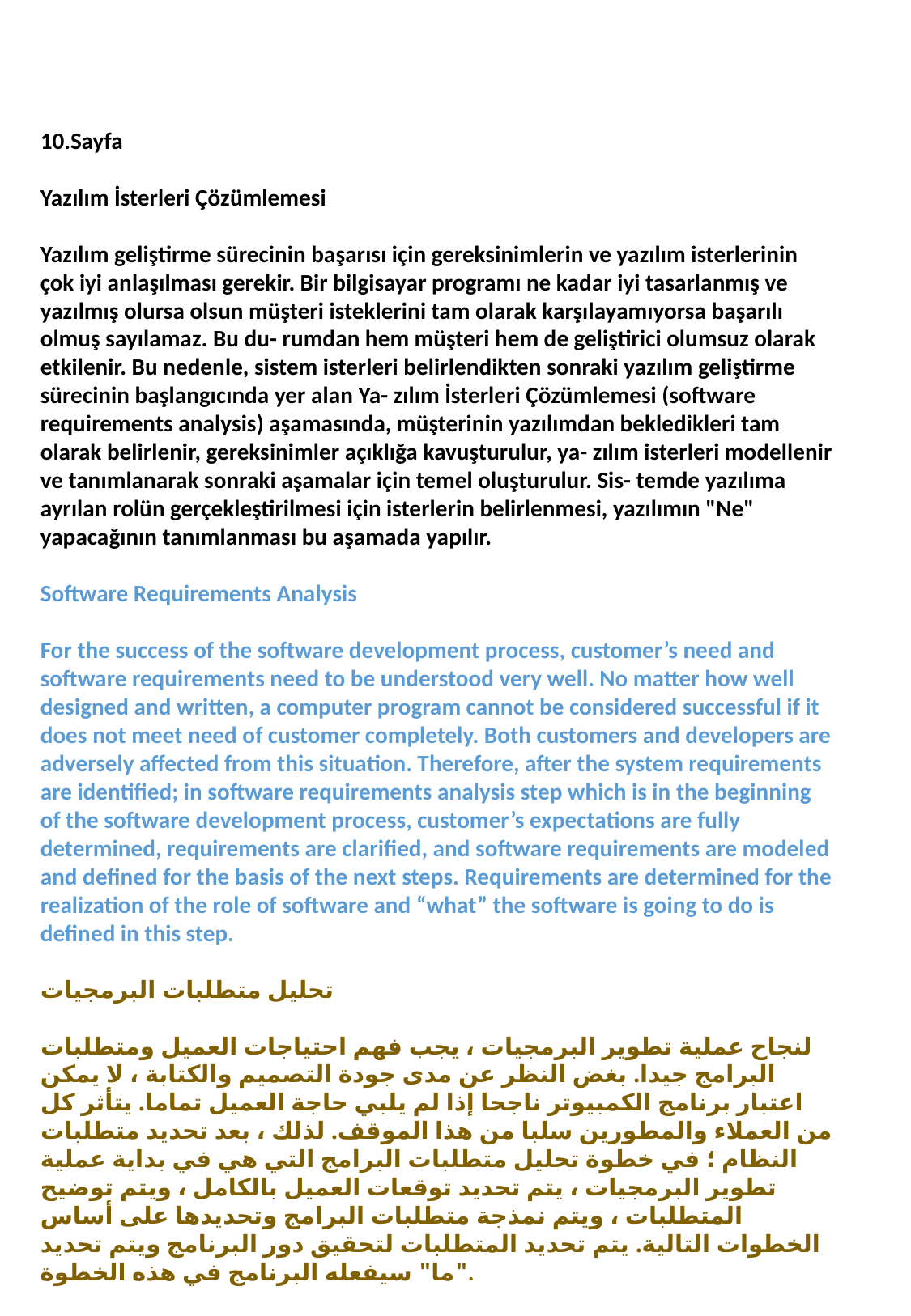

10.Sayfa

Yazılım İsterleri Çözümlemesi

Yazılım geliştirme sürecinin başarısı için gereksinimlerin ve yazılım isterlerinin çok iyi anlaşılması gerekir. Bir bilgisayar programı ne kadar iyi tasarlanmış ve yazılmış olursa olsun müşteri isteklerini tam olarak karşılayamıyorsa başarılı olmuş sayılamaz. Bu du- rumdan hem müşteri hem de geliştirici olumsuz olarak etkilenir. Bu nedenle, sistem isterleri belirlendikten sonraki yazılım geliştirme sürecinin başlangıcında yer alan Ya- zılım İsterleri Çözümlemesi (software requirements analysis) aşamasında, müşterinin yazılımdan bekledikleri tam olarak belirlenir, gereksinimler açıklığa kavuşturulur, ya- zılım isterleri modellenir ve tanımlanarak sonraki aşamalar için temel oluşturulur. Sis- temde yazılıma ayrılan rolün gerçekleştirilmesi için isterlerin belirlenmesi, yazılımın "Ne" yapacağının tanımlanması bu aşamada yapılır.

Software Requirements Analysis

For the success of the software development process, customer’s need and software requirements need to be understood very well. No matter how well designed and written, a computer program cannot be considered successful if it does not meet need of customer completely. Both customers and developers are adversely affected from this situation. Therefore, after the system requirements are identified; in software requirements analysis step which is in the beginning of the software development process, customer’s expectations are fully determined, requirements are clarified, and software requirements are modeled and defined for the basis of the next steps. Requirements are determined for the realization of the role of software and “what” the software is going to do is defined in this step.

تحليل متطلبات البرمجيات

لنجاح عملية تطوير البرمجيات ، يجب فهم احتياجات العميل ومتطلبات البرامج جيدا. بغض النظر عن مدى جودة التصميم والكتابة ، لا يمكن اعتبار برنامج الكمبيوتر ناجحا إذا لم يلبي حاجة العميل تماما. يتأثر كل من العملاء والمطورين سلبا من هذا الموقف. لذلك ، بعد تحديد متطلبات النظام ؛ في خطوة تحليل متطلبات البرامج التي هي في بداية عملية تطوير البرمجيات ، يتم تحديد توقعات العميل بالكامل ، ويتم توضيح المتطلبات ، ويتم نمذجة متطلبات البرامج وتحديدها على أساس الخطوات التالية. يتم تحديد المتطلبات لتحقيق دور البرنامج ويتم تحديد "ما" سيفعله البرنامج في هذه الخطوة.